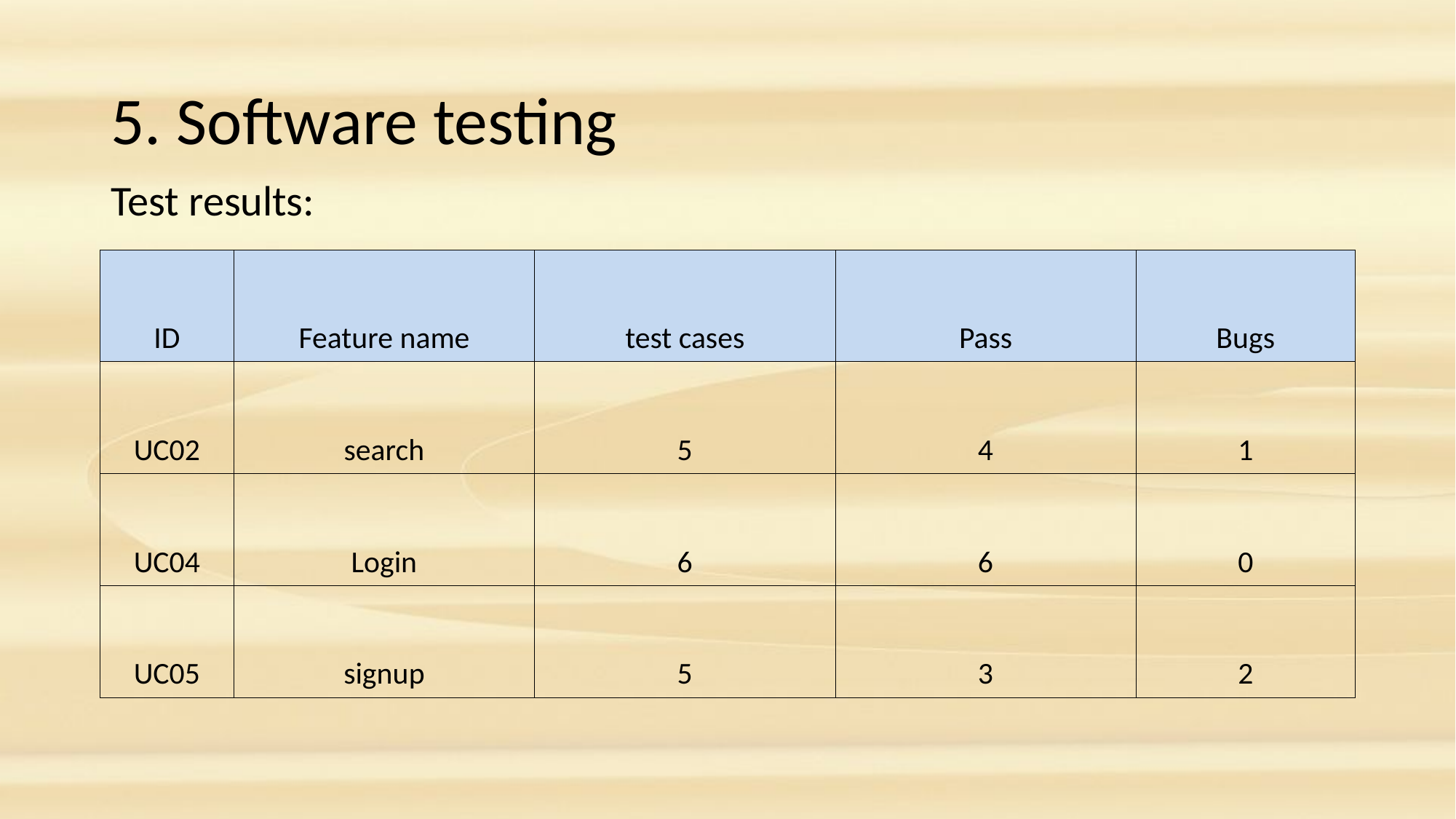

# 5. Software testing
Test results:

| ID | Feature name | test cases | Pass | Bugs |
| --- | --- | --- | --- | --- |
| UC02 | search | 5 | 4 | 1 |
| UC04 | Login | 6 | 6 | 0 |
| UC05 | signup | 5 | 3 | 2 |